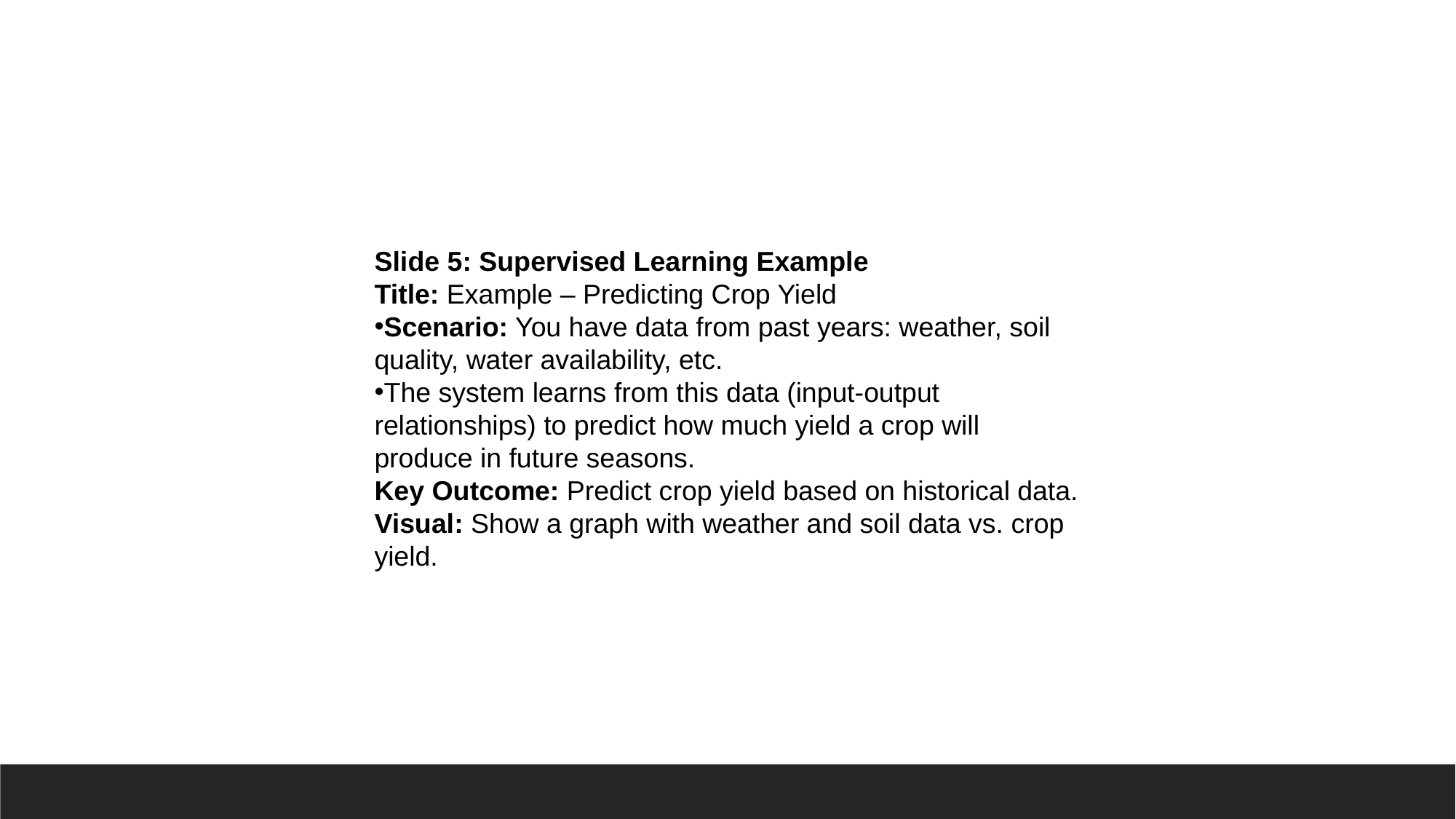

Slide 5: Supervised Learning Example
Title: Example – Predicting Crop Yield
Scenario: You have data from past years: weather, soil quality, water availability, etc.
The system learns from this data (input-output relationships) to predict how much yield a crop will produce in future seasons.
Key Outcome: Predict crop yield based on historical data.
Visual: Show a graph with weather and soil data vs. crop yield.